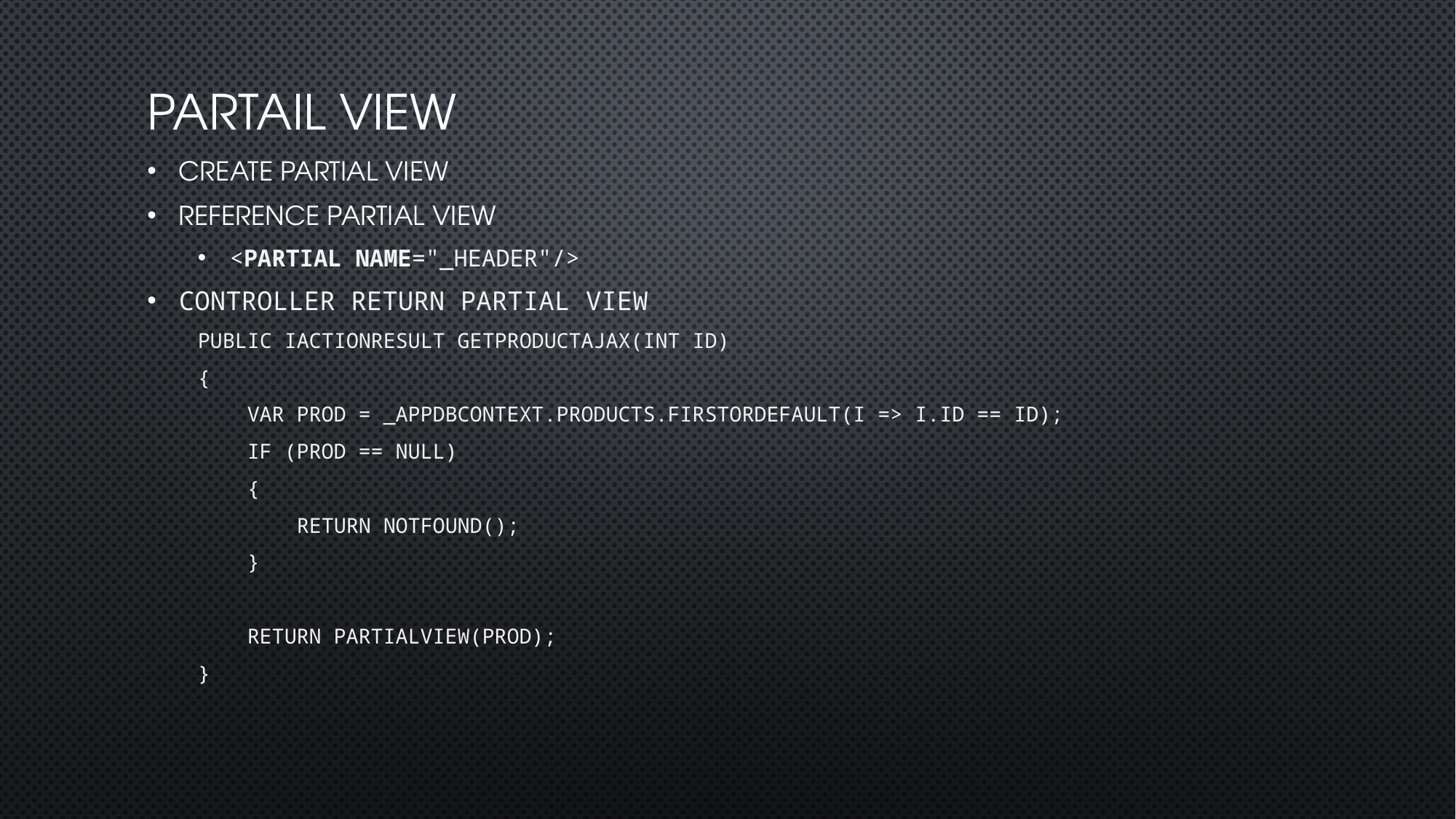

# PARTAIL VIEW
Create Partial View
Reference partial view
<partial name="_Header"/>
Controller return partial view
public IActionResult GetProductAjax(int id)
{
    var prod = _appDbContext.Products.FirstOrDefault(i => i.Id == id);
    if (prod == null)
    {
        return NotFound();
    }

    return PartialView(prod);
}